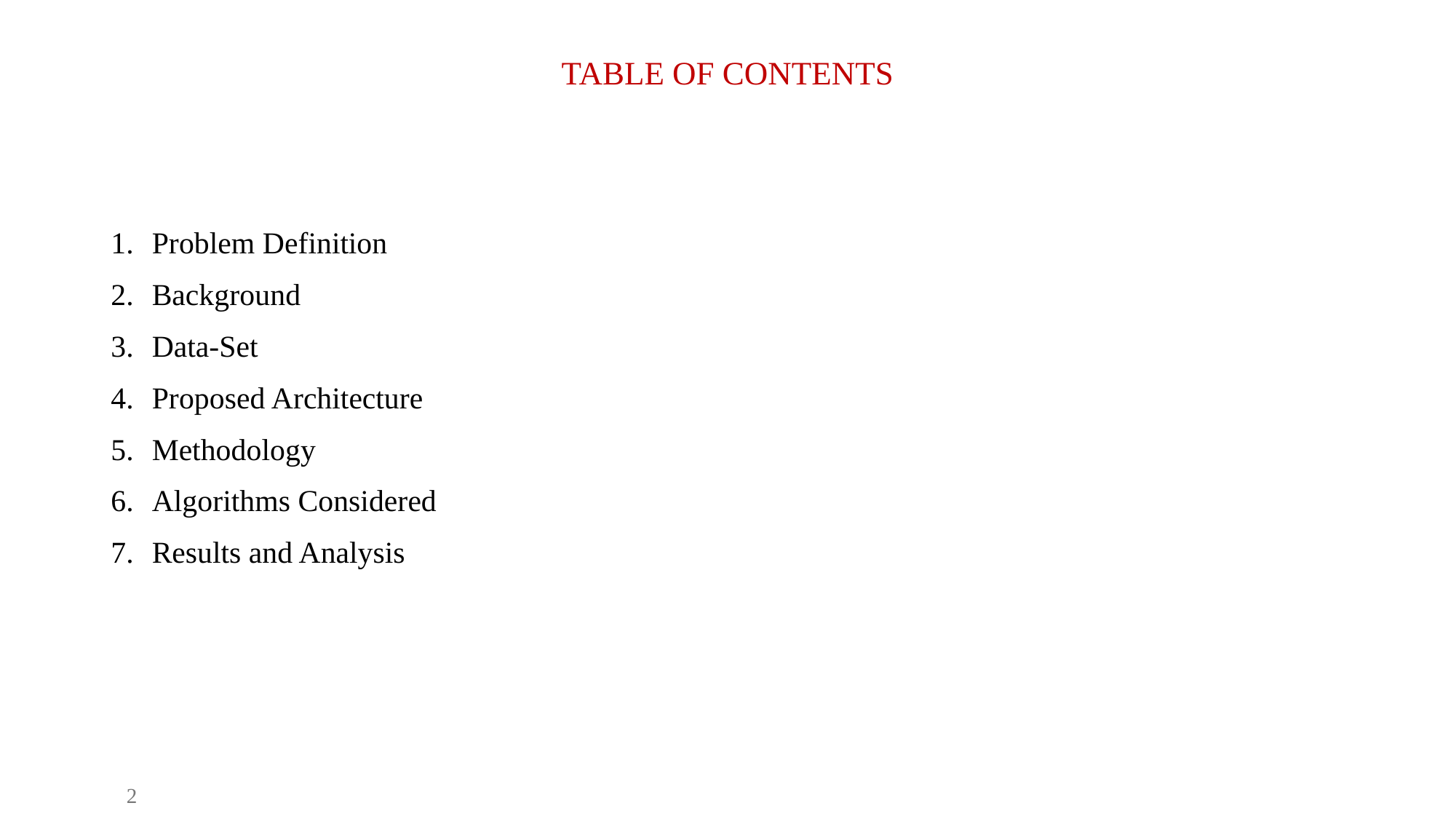

# TABLE OF CONTENTS
Problem Definition
Background
Data-Set
Proposed Architecture
Methodology
Algorithms Considered
Results and Analysis

2